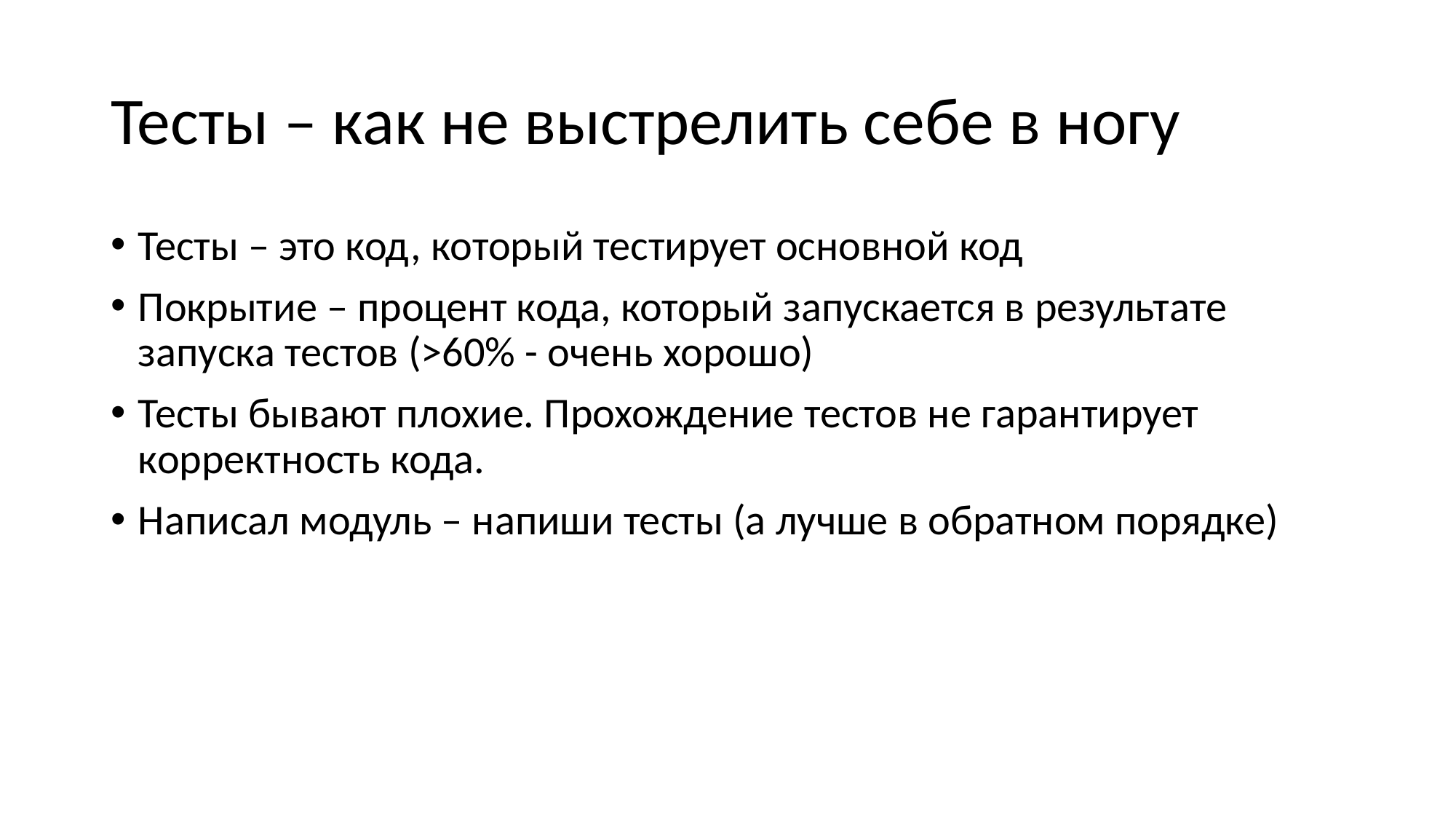

# Тесты – как не выстрелить себе в ногу
Тесты – это код, который тестирует основной код
Покрытие – процент кода, который запускается в результате запуска тестов (>60% - очень хорошо)
Тесты бывают плохие. Прохождение тестов не гарантирует корректность кода.
Написал модуль – напиши тесты (а лучше в обратном порядке)